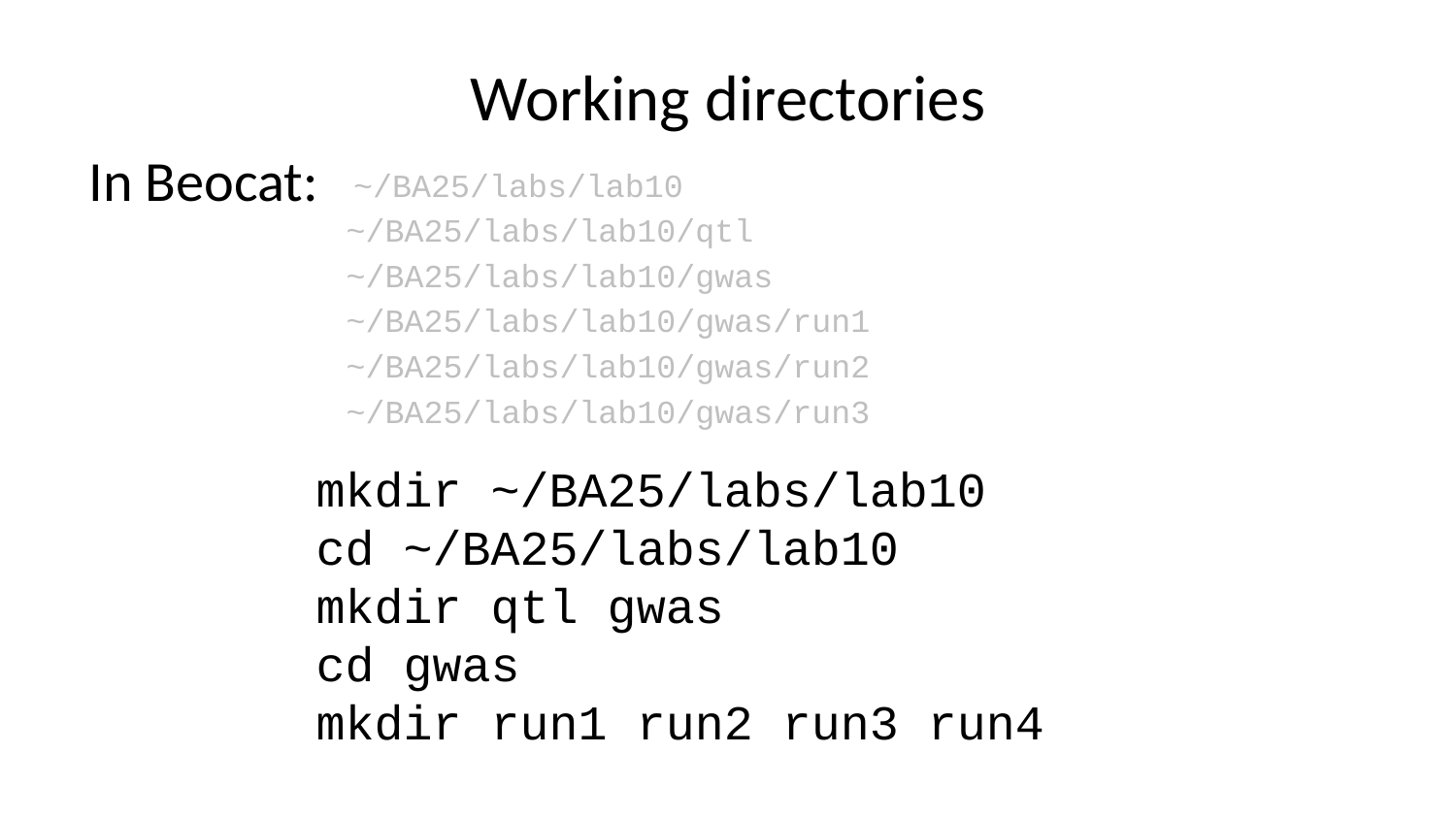

# Working directories
In Beocat:
 ~/BA25/labs/lab10
~/BA25/labs/lab10/qtl
~/BA25/labs/lab10/gwas
~/BA25/labs/lab10/gwas/run1
~/BA25/labs/lab10/gwas/run2
~/BA25/labs/lab10/gwas/run3

mkdir ~/BA25/labs/lab10
cd ~/BA25/labs/lab10
mkdir qtl gwas
cd gwas
mkdir run1 run2 run3 run4